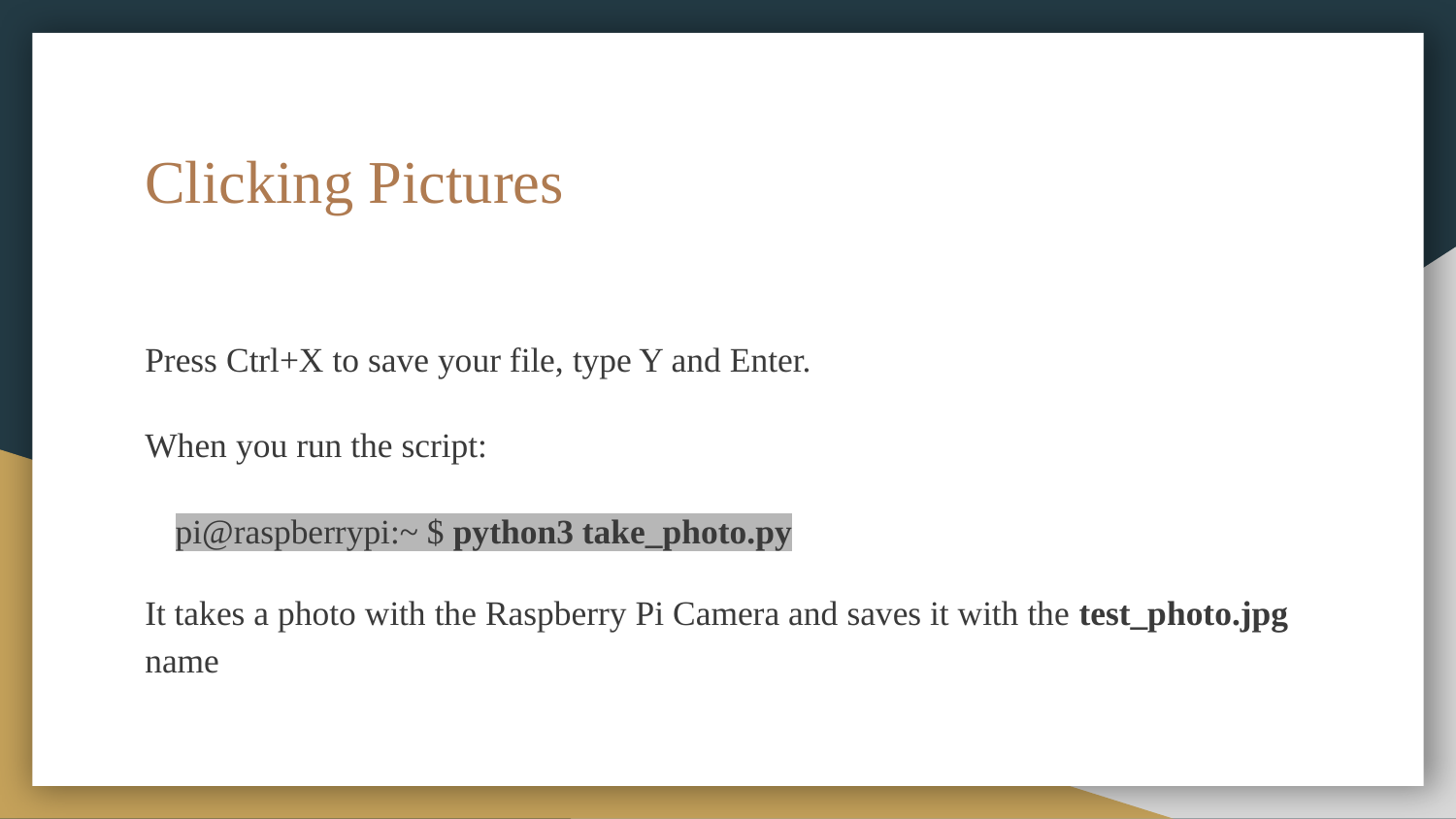

# Clicking Pictures
Press Ctrl+X to save your file, type Y and Enter.
When you run the script:
pi@raspberrypi:~ $ python3 take_photo.py
It takes a photo with the Raspberry Pi Camera and saves it with the test_photo.jpg name